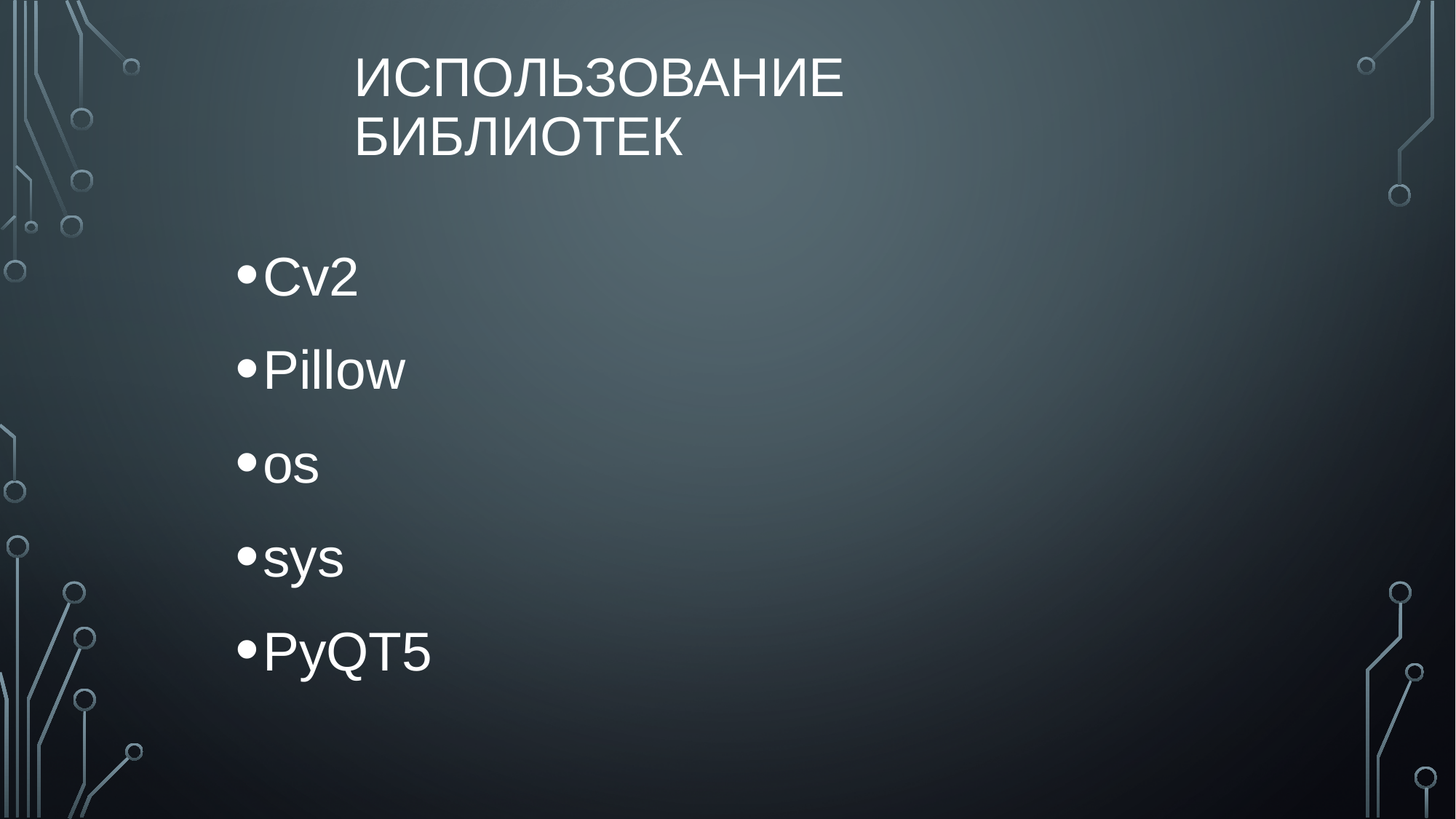

# Использование библиотек
Cv2
Pillow
os
sys
PyQT5